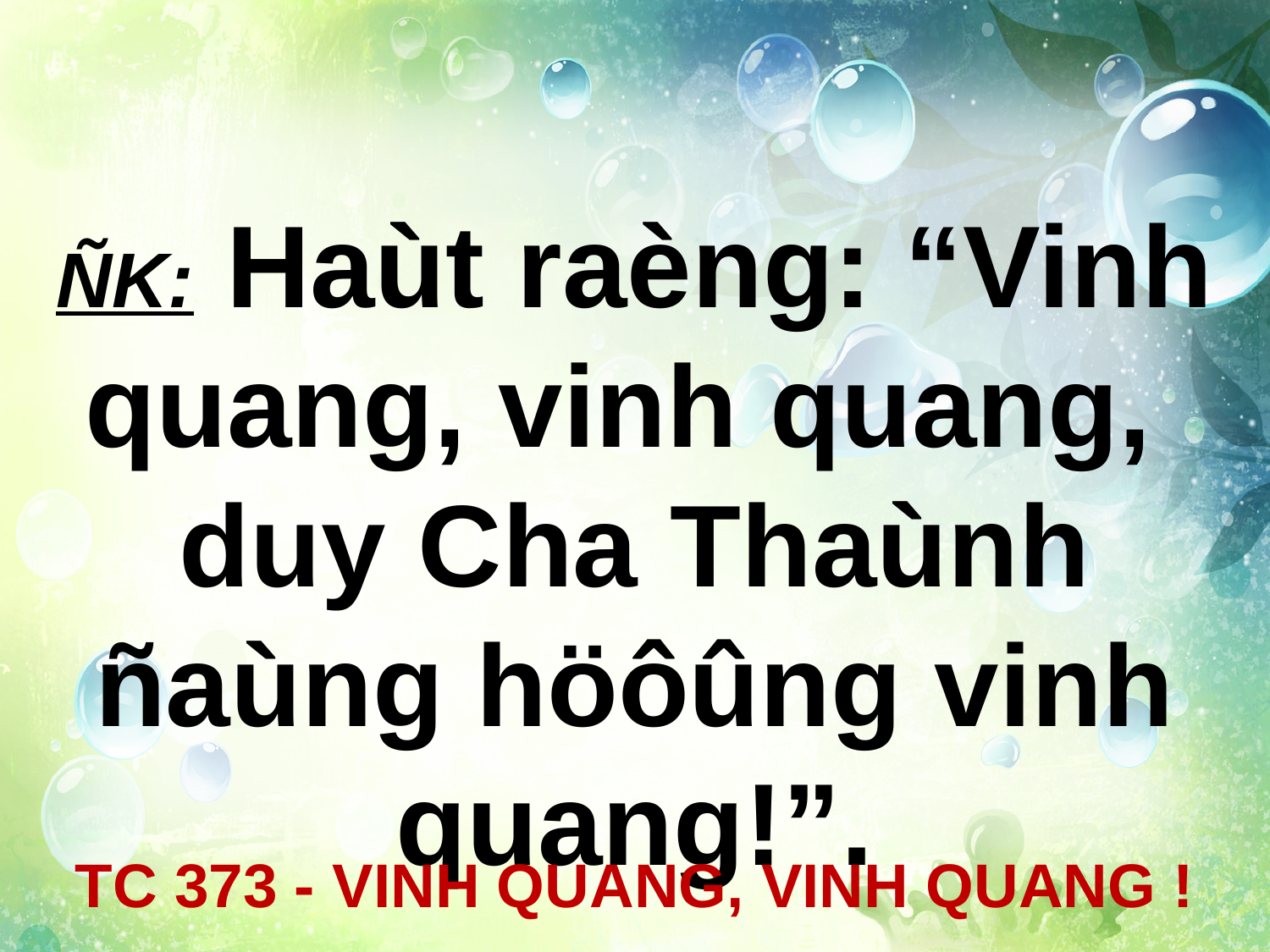

ÑK: Haùt raèng: “Vinh quang, vinh quang,
duy Cha Thaùnh ñaùng höôûng vinh quang!”.
TC 373 - VINH QUANG, VINH QUANG !